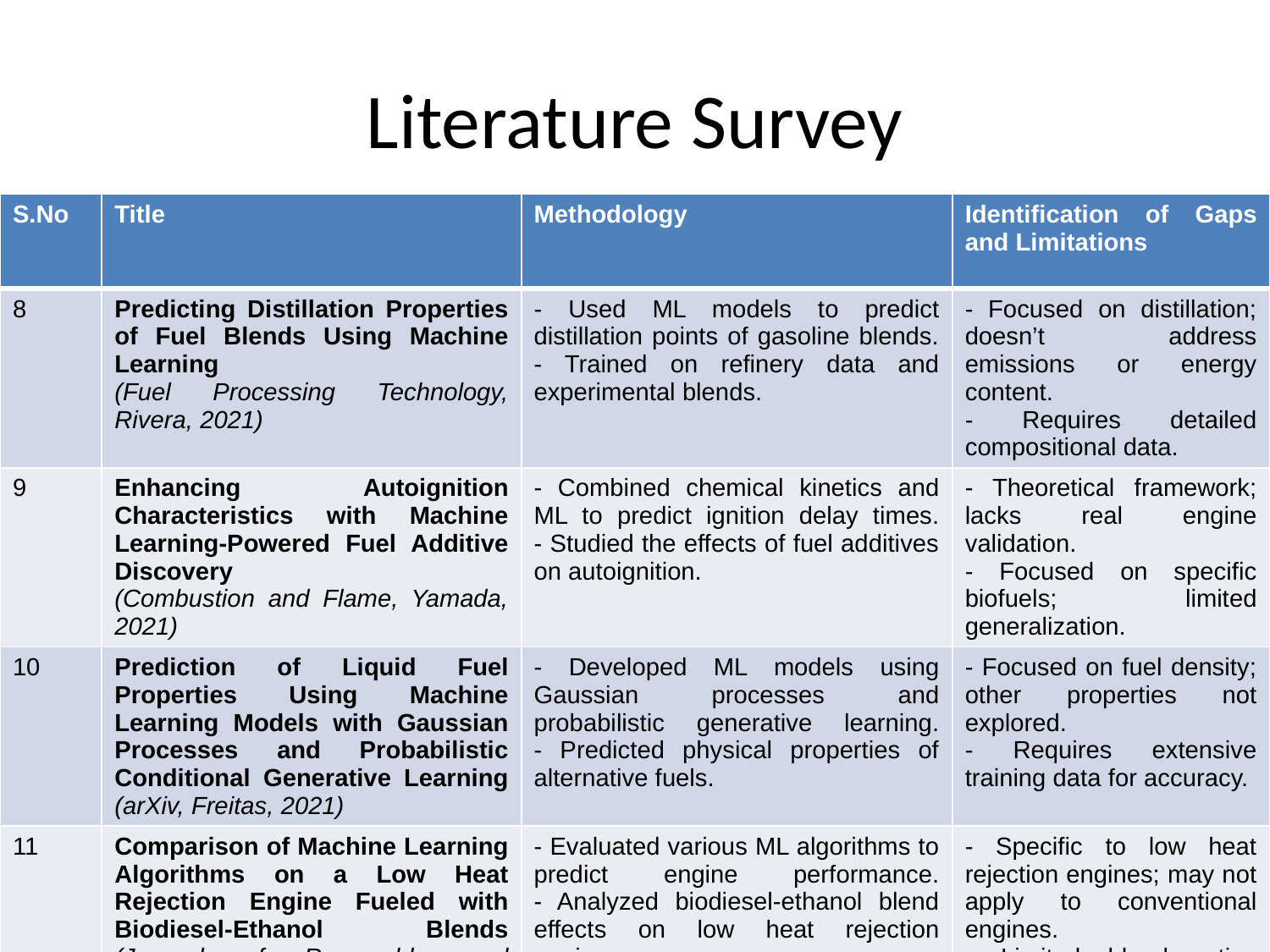

# Literature Survey
| S.No | Title | Methodology | Identification of Gaps and Limitations |
| --- | --- | --- | --- |
| 8 | Predicting Distillation Properties of Fuel Blends Using Machine Learning (Fuel Processing Technology, Rivera, 2021) | - Used ML models to predict distillation points of gasoline blends. - Trained on refinery data and experimental blends. | - Focused on distillation; doesn’t address emissions or energy content. - Requires detailed compositional data. |
| 9 | Enhancing Autoignition Characteristics with Machine Learning-Powered Fuel Additive Discovery (Combustion and Flame, Yamada, 2021) | - Combined chemical kinetics and ML to predict ignition delay times. - Studied the effects of fuel additives on autoignition. | - Theoretical framework; lacks real engine validation. - Focused on specific biofuels; limited generalization. |
| 10 | Prediction of Liquid Fuel Properties Using Machine Learning Models with Gaussian Processes and Probabilistic Conditional Generative Learning (arXiv, Freitas, 2021) | - Developed ML models using Gaussian processes and probabilistic generative learning. - Predicted physical properties of alternative fuels. | - Focused on fuel density; other properties not explored. - Requires extensive training data for accuracy. |
| 11 | Comparison of Machine Learning Algorithms on a Low Heat Rejection Engine Fueled with Biodiesel-Ethanol Blends (Journal of Renewable and Sustainable Energy, Ahmed, 2023) | - Evaluated various ML algorithms to predict engine performance. - Analyzed biodiesel-ethanol blend effects on low heat rejection engines. | - Specific to low heat rejection engines; may not apply to conventional engines. - Limited blend ratios studied. |
| 12 | Molecular Design of Fuels for Maximum Spark-Ignition Engine Efficiency Using Machine Learning (Energy & Fuels, Johnson, 2022) | - Applied ML models to design fuel molecules for optimal engine efficiency. - Focused on spark-ignition engines. | - Theoretical design; lacks experimental validation. - Specific to spark-ignition engines; may not apply to others. |
| 13 | Artificial Intelligence in Sustainable Aviation Fuel Development (Journal of Energy Resources Technology, Lee & Chen, 2023) | - Reviewed AI applications in developing sustainable aviation fuels. - Highlighted ML techniques in optimizing fuel properties. | - Primarily a review; lacks new experimental data. - Focused on aviation fuels; limited applicability to ground transportation |
| 14 | Machine Learning Approaches for Predicting the Performance of Bioethanol-Diesel Blends in Compression Ignition Engines (Energy Conversion and Management, Silva, 2023) | - Developed ML models to predict performance metrics of bioethanol-diesel blends. - Focused on compression ignition engines. | - Limited to specific engine types; results may not generalize. - Requires extensive experimental data for model training. |
4/16/2025